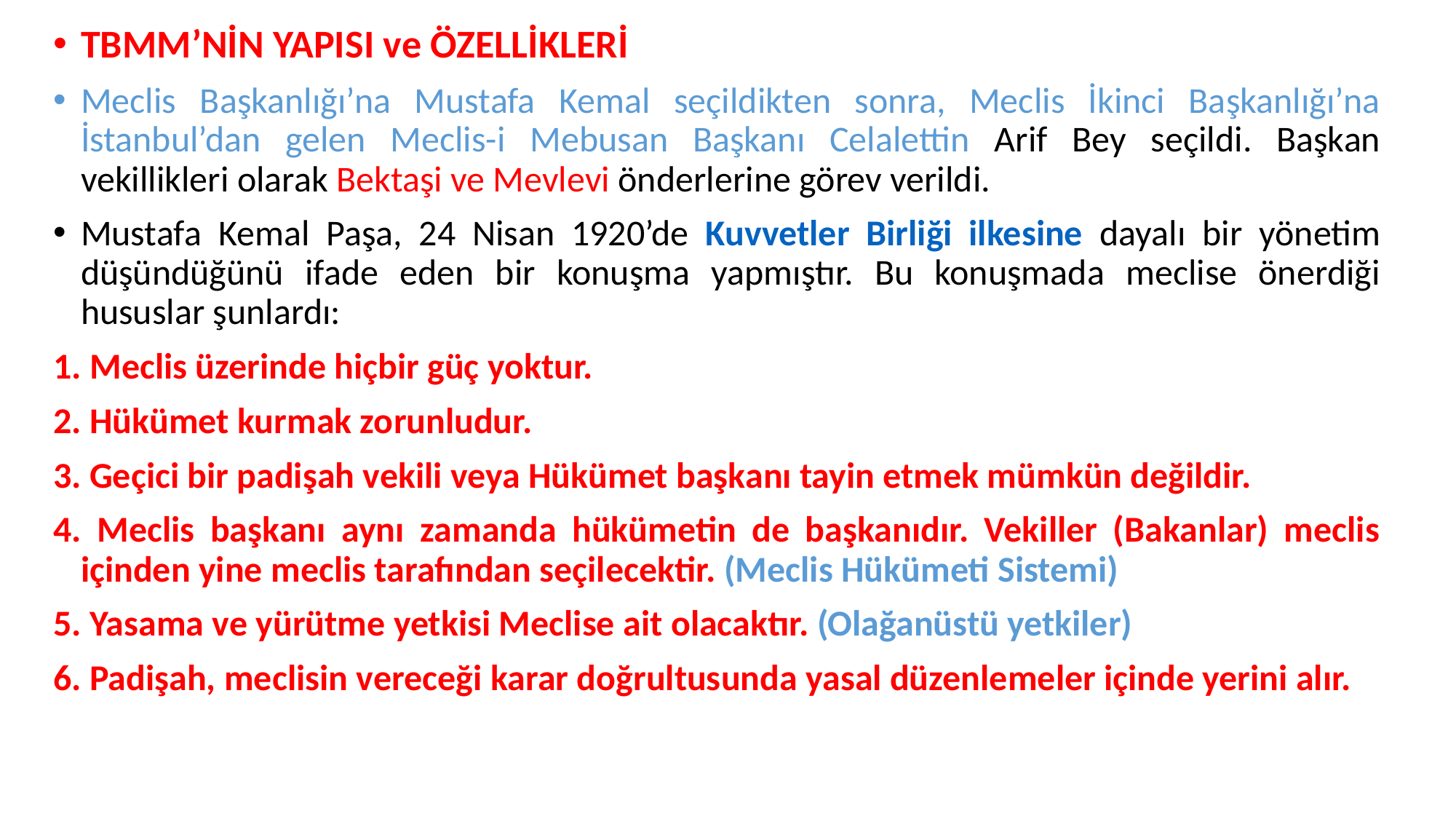

TBMM’NİN YAPISI ve ÖZELLİKLERİ
Meclis Başkanlığı’na Mustafa Kemal seçildikten sonra, Meclis İkinci Başkanlığı’na İstanbul’dan gelen Meclis-i Mebusan Başkanı Celalettin Arif Bey seçildi. Başkan vekillikleri olarak Bektaşi ve Mevlevi önderlerine görev verildi.
Mustafa Kemal Paşa, 24 Nisan 1920’de Kuvvetler Birliği ilkesine dayalı bir yönetim düşündüğünü ifade eden bir konuşma yapmıştır. Bu konuşmada meclise önerdiği hususlar şunlardı:
 Meclis üzerinde hiçbir güç yoktur.
 Hükümet kurmak zorunludur.
 Geçici bir padişah vekili veya Hükümet başkanı tayin etmek mümkün değildir.
 Meclis başkanı aynı zamanda hükümetin de başkanıdır. Vekiller (Bakanlar) meclis içinden yine meclis tarafından seçilecektir. (Meclis Hükümeti Sistemi)
 Yasama ve yürütme yetkisi Meclise ait olacaktır. (Olağanüstü yetkiler)
 Padişah, meclisin vereceği karar doğrultusunda yasal düzenlemeler içinde yerini alır.